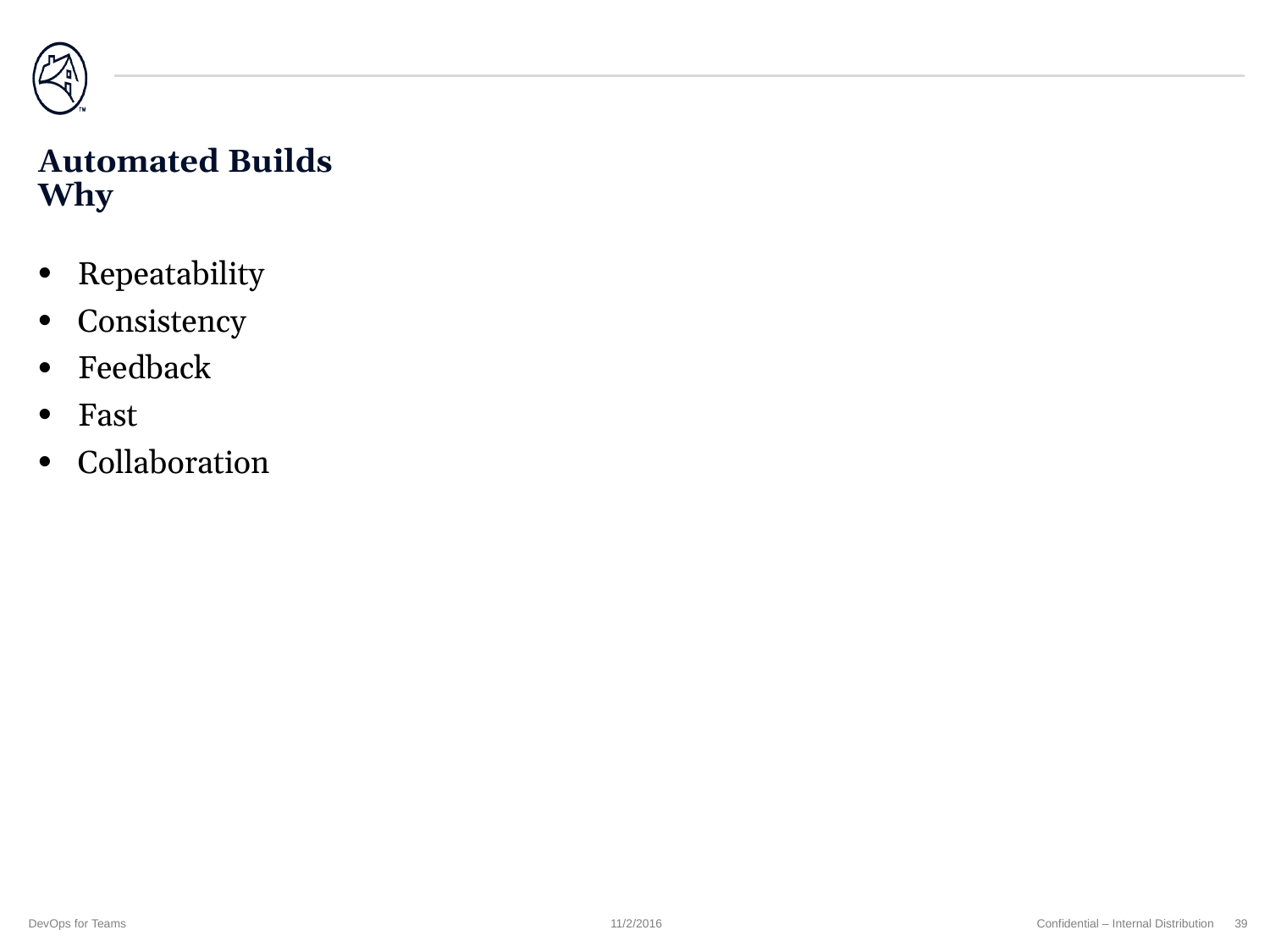

# Automated Builds Why
Repeatability
Consistency
Feedback
Fast
Collaboration

DevOps for Teams